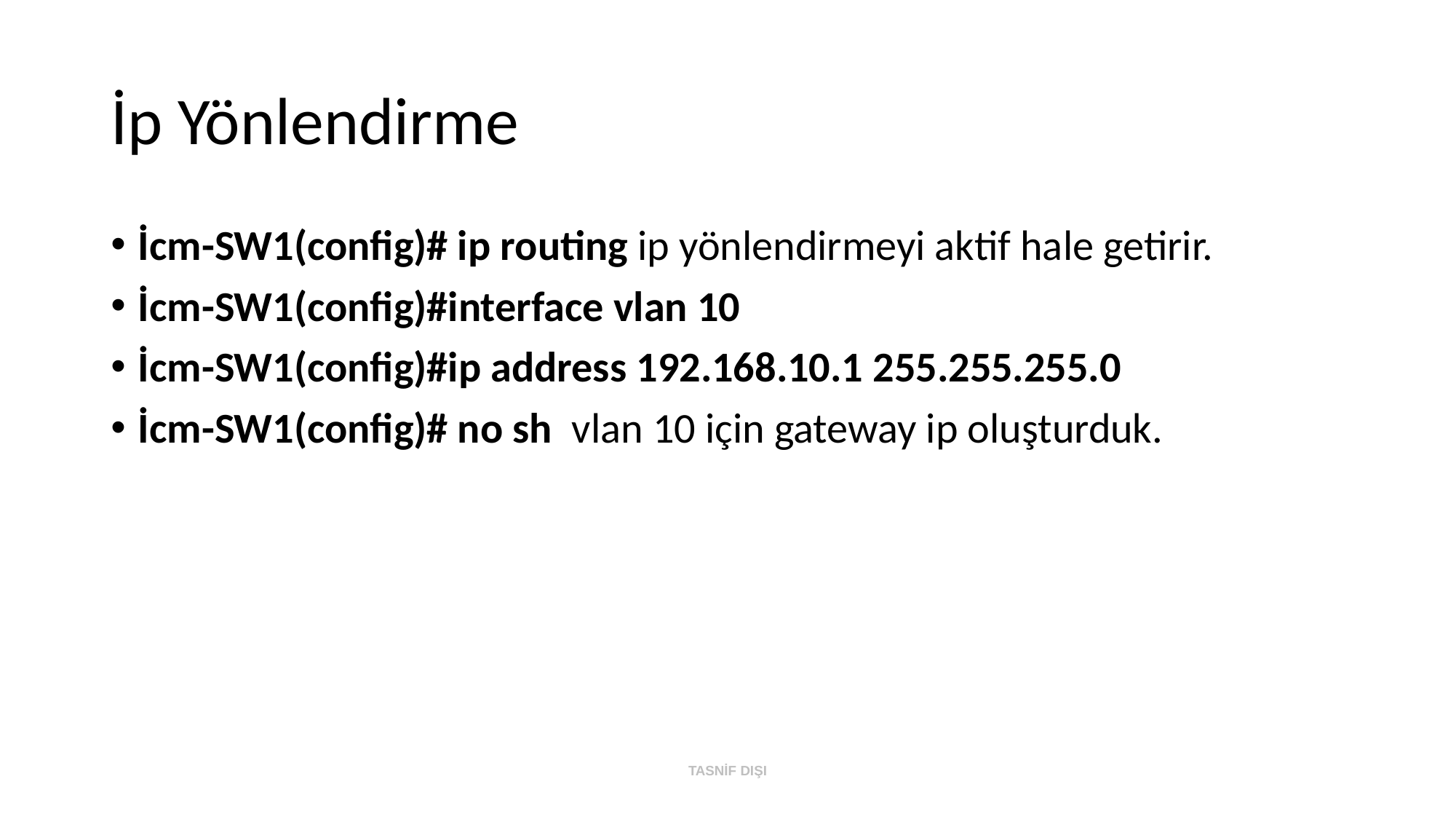

# İp Yönlendirme
İcm-SW1(config)# ip routing ip yönlendirmeyi aktif hale getirir.
İcm-SW1(config)#interface vlan 10
İcm-SW1(config)#ip address 192.168.10.1 255.255.255.0
İcm-SW1(config)# no sh  vlan 10 için gateway ip oluşturduk.

TASNİF DIŞI